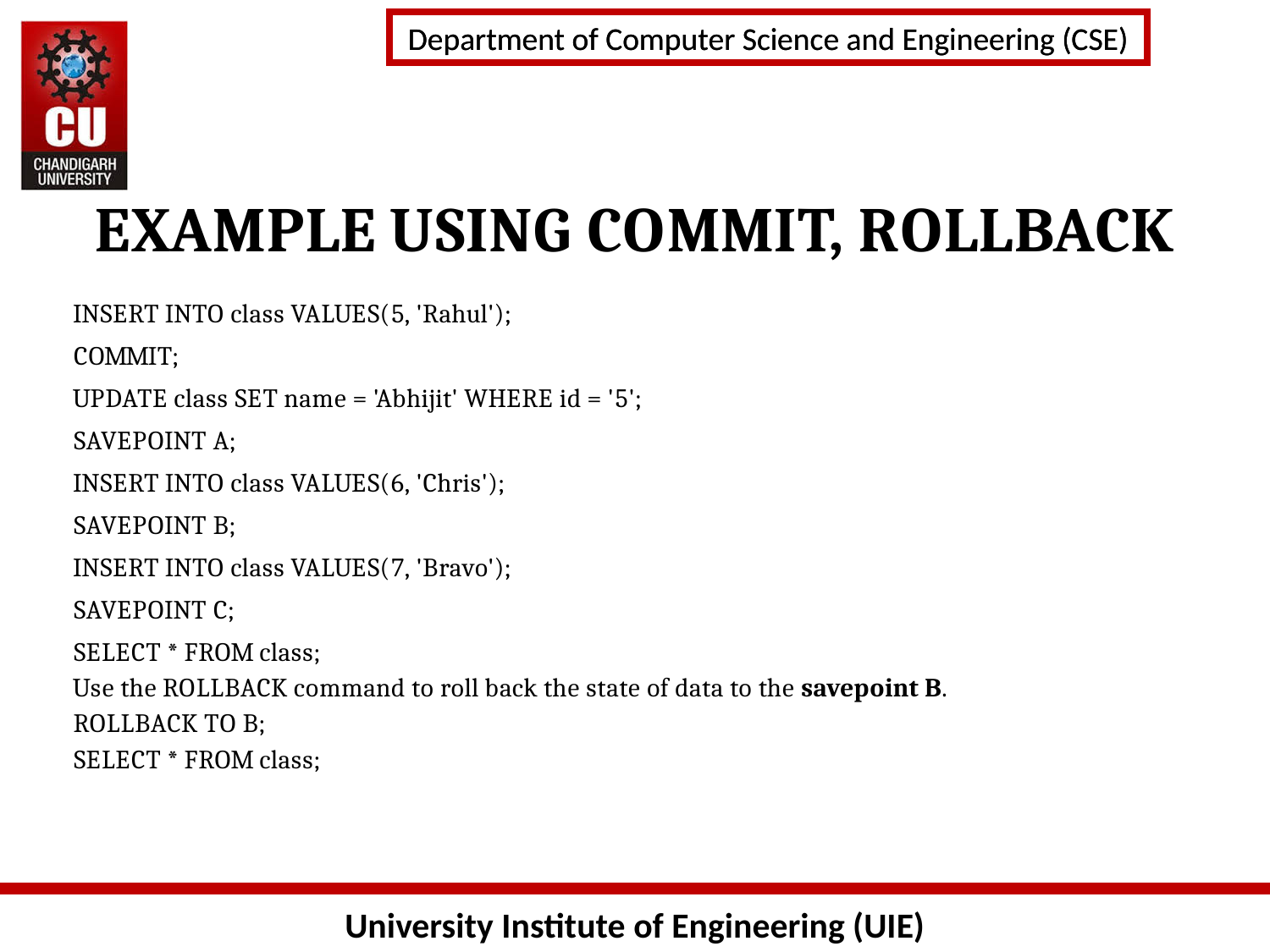

# EXAMPLE USING COMMIT, ROLLBACK
INSERT INTO class VALUES(5, 'Rahul');
COMMIT;
UPDATE class SET name = 'Abhijit' WHERE id = '5';
SAVEPOINT A;
INSERT INTO class VALUES(6, 'Chris');
SAVEPOINT B;
INSERT INTO class VALUES(7, 'Bravo');
SAVEPOINT C;
SELECT * FROM class;
Use the ROLLBACK command to roll back the state of data to the savepoint B.
ROLLBACK TO B;
SELECT * FROM class;